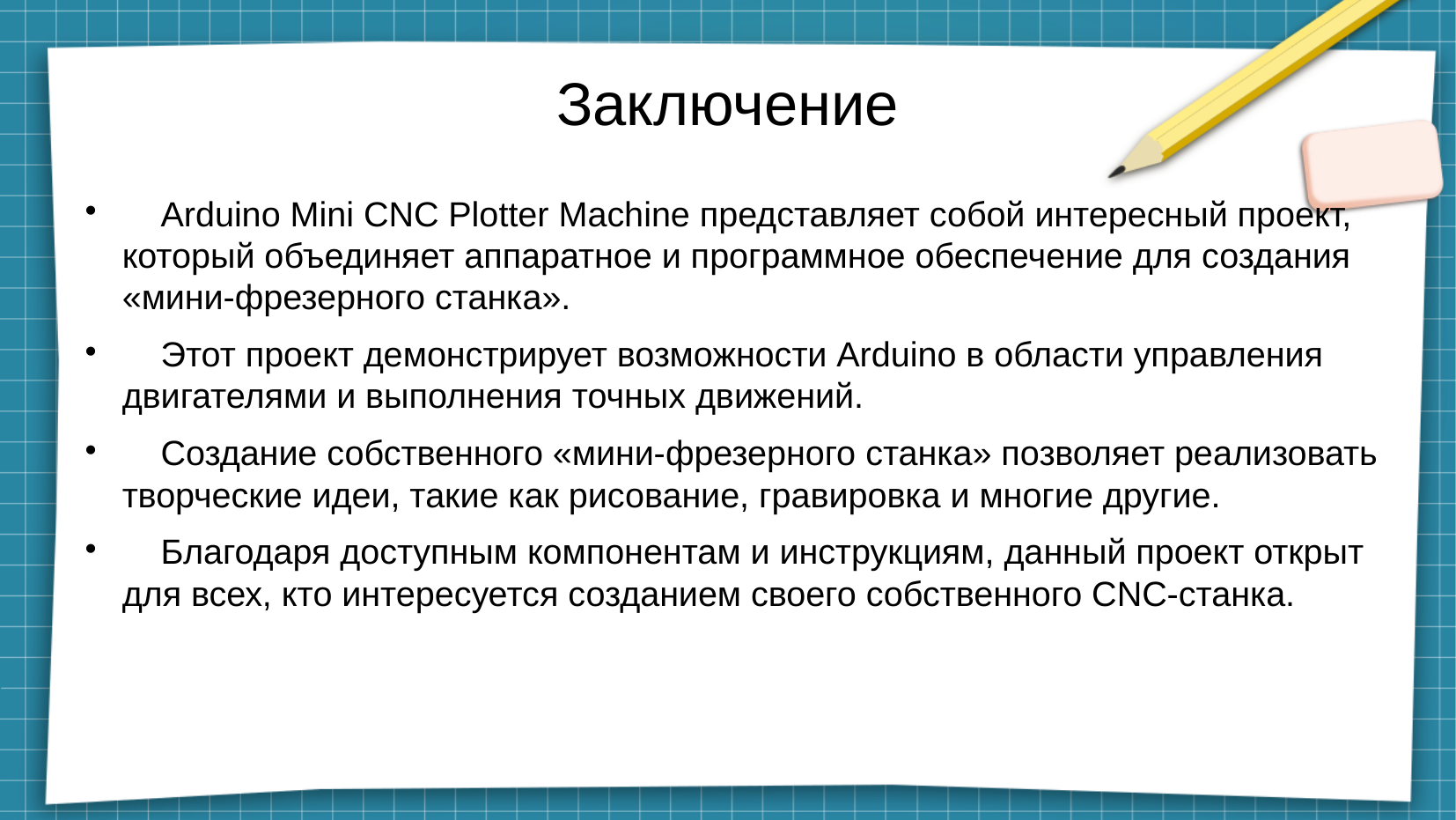

# Заключение
    Arduino Mini CNC Plotter Machine представляет собой интересный проект, который объединяет аппаратное и программное обеспечение для создания «мини-фрезерного станка».
    Этот проект демонстрирует возможности Arduino в области управления двигателями и выполнения точных движений.
    Создание собственного «мини-фрезерного станка» позволяет реализовать творческие идеи, такие как рисование, гравировка и многие другие.
    Благодаря доступным компонентам и инструкциям, данный проект открыт для всех, кто интересуется созданием своего собственного CNC-станка.